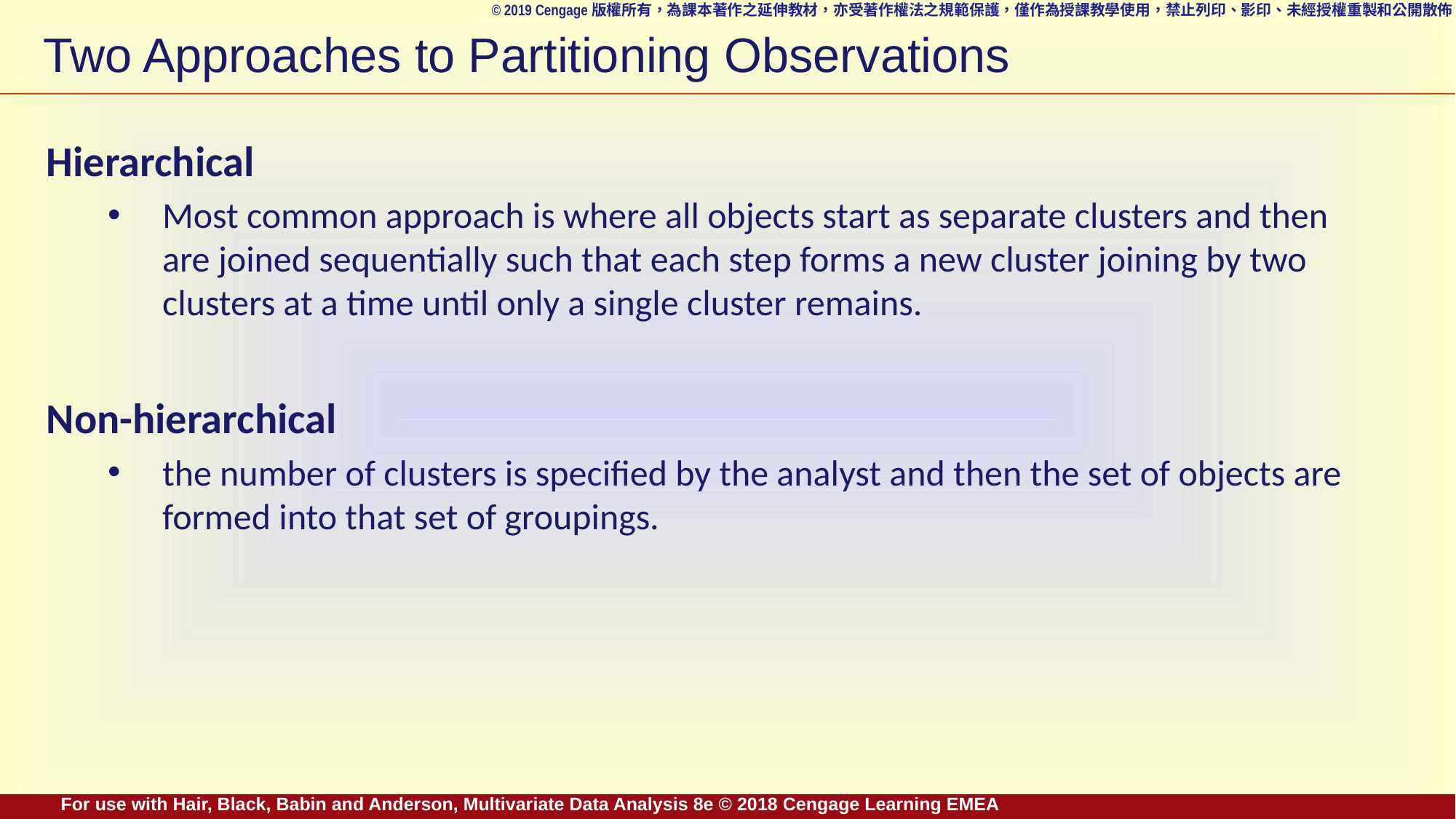

# Two Approaches to Partitioning Observations
Hierarchical
Most common approach is where all objects start as separate clusters and then are joined sequentially such that each step forms a new cluster joining by two clusters at a time until only a single cluster remains.

Non-hierarchical
the number of clusters is specified by the analyst and then the set of objects are formed into that set of groupings.
For use with Hair, Black, Babin and Anderson, Multivariate Data Analysis 8e © 2018 Cengage Learning EMEA